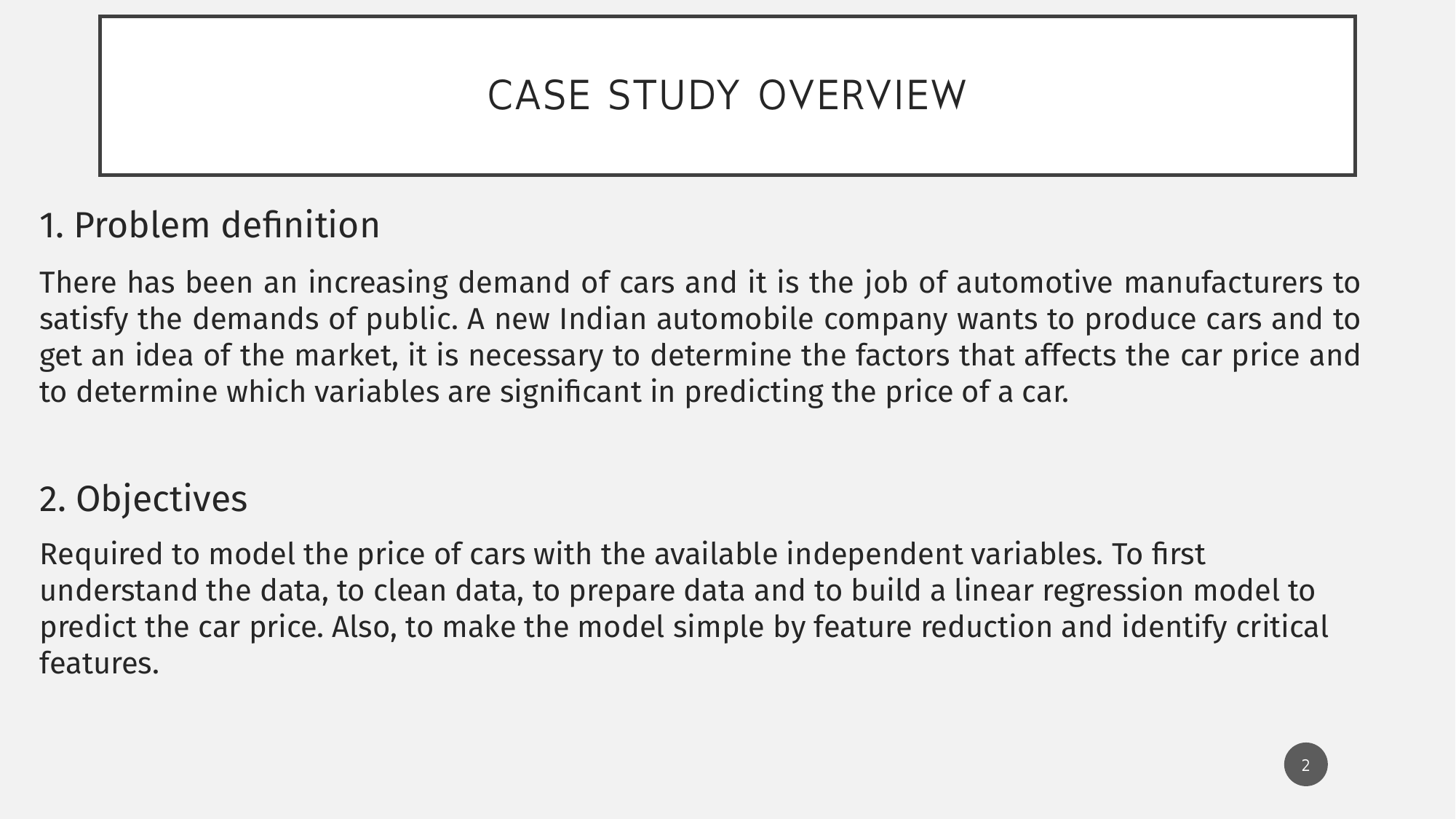

# Case study overview
1. Problem definition
There has been an increasing demand of cars and it is the job of automotive manufacturers to satisfy the demands of public. A new Indian automobile company wants to produce cars and to get an idea of the market, it is necessary to determine the factors that affects the car price and to determine which variables are significant in predicting the price of a car.

2. Objectives
Required to model the price of cars with the available independent variables. To first understand the data, to clean data, to prepare data and to build a linear regression model to predict the car price. Also, to make the model simple by feature reduction and identify critical features.

2